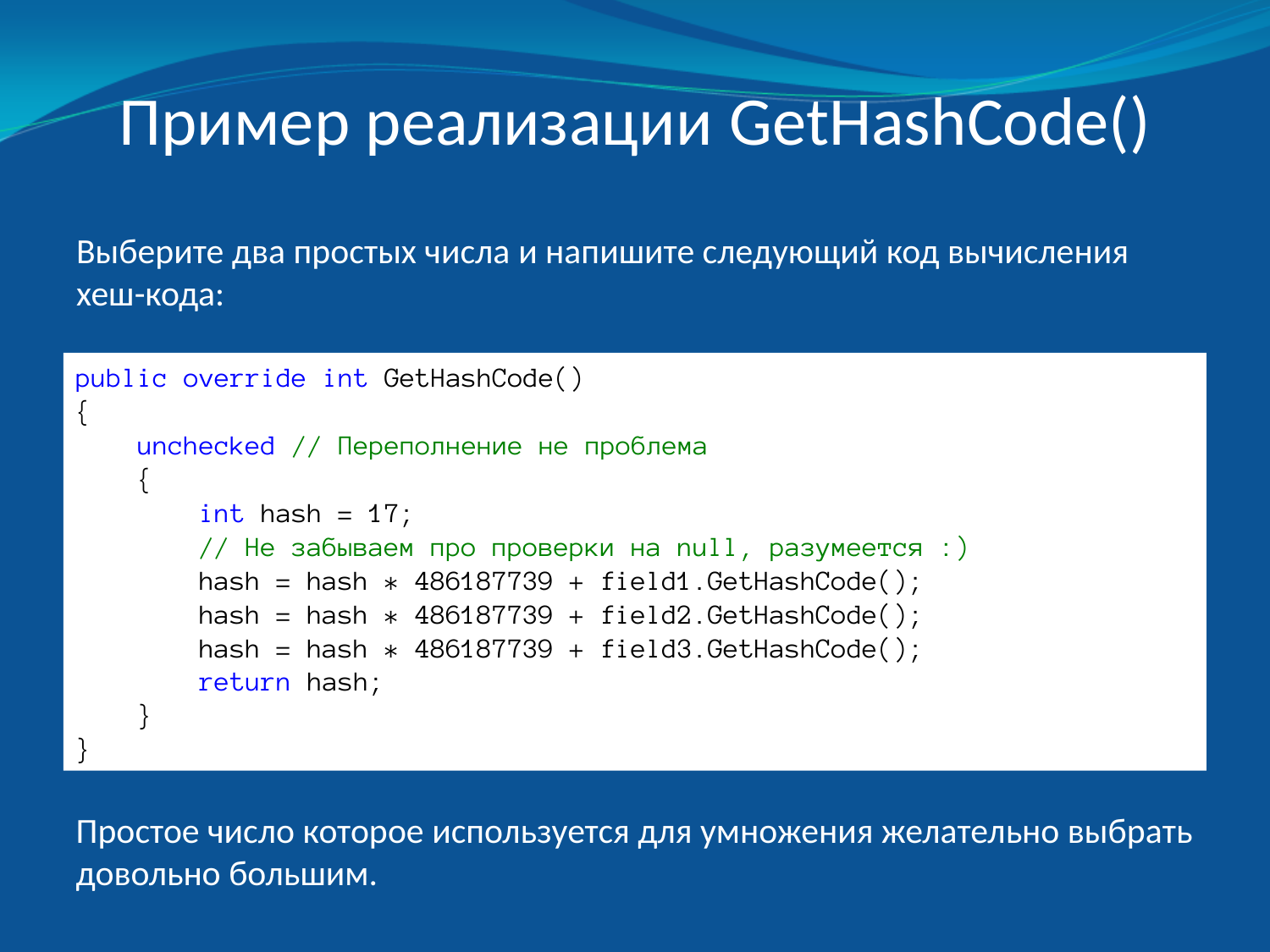

# Пример реализации GetHashCode()
Выберите два простых числа и напишите следующий код вычисления хеш-кода:
public override int GetHashCode()
{
    unchecked // Переполнение не проблема
    {
        int hash = 17;
        // Не забываем про проверки на null, разумеется :)
        hash = hash * 486187739 + field1.GetHashCode();
        hash = hash * 486187739 + field2.GetHashCode();
        hash = hash * 486187739 + field3.GetHashCode();
        return hash;
    }
}
Простое число которое используется для умножения желательно выбрать довольно большим.